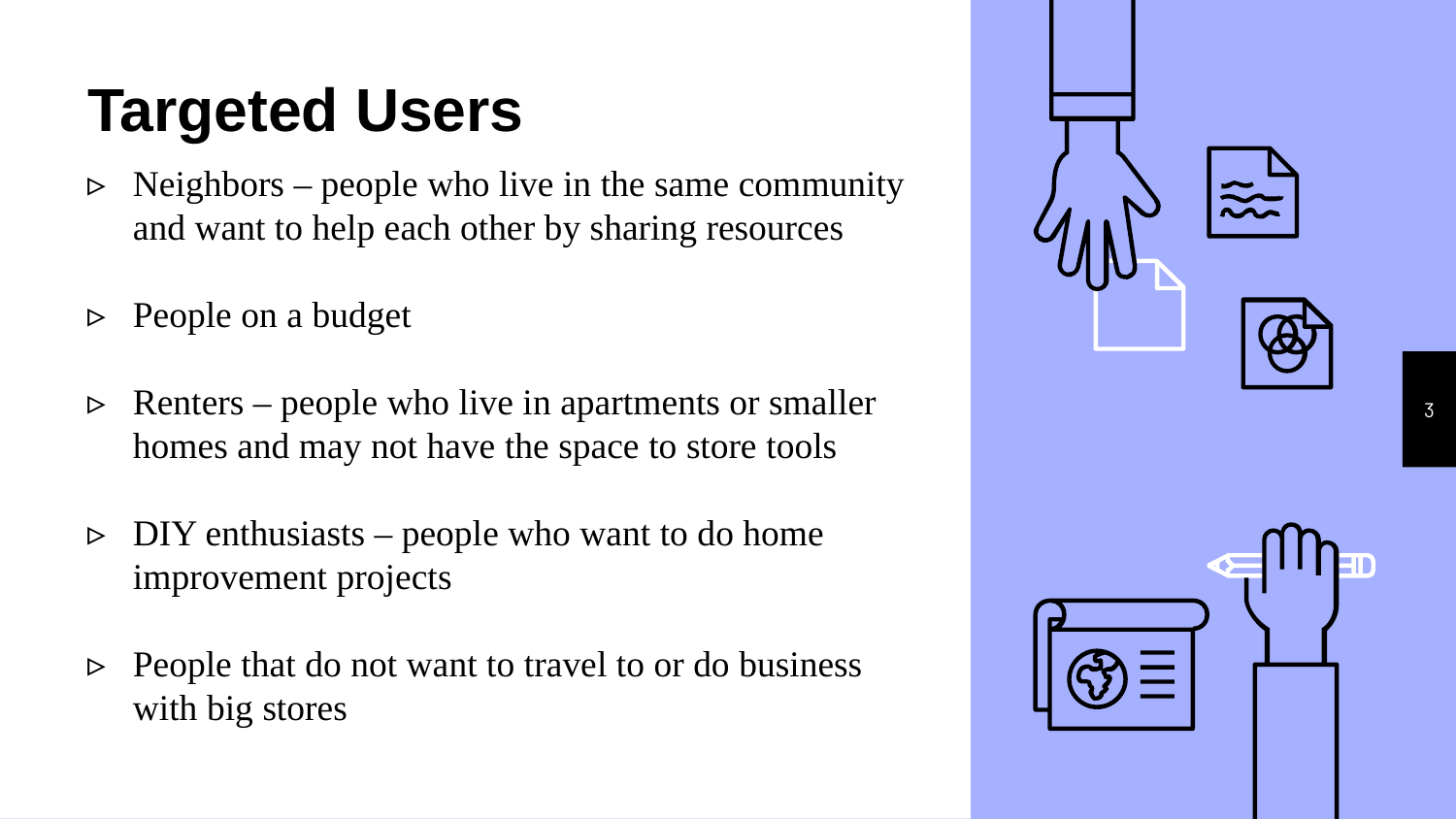

# Targeted Users
Neighbors – people who live in the same community and want to help each other by sharing resources

People on a budget

Renters – people who live in apartments or smaller homes and may not have the space to store tools

DIY enthusiasts – people who want to do home improvement projects

People that do not want to travel to or do business with big stores

3